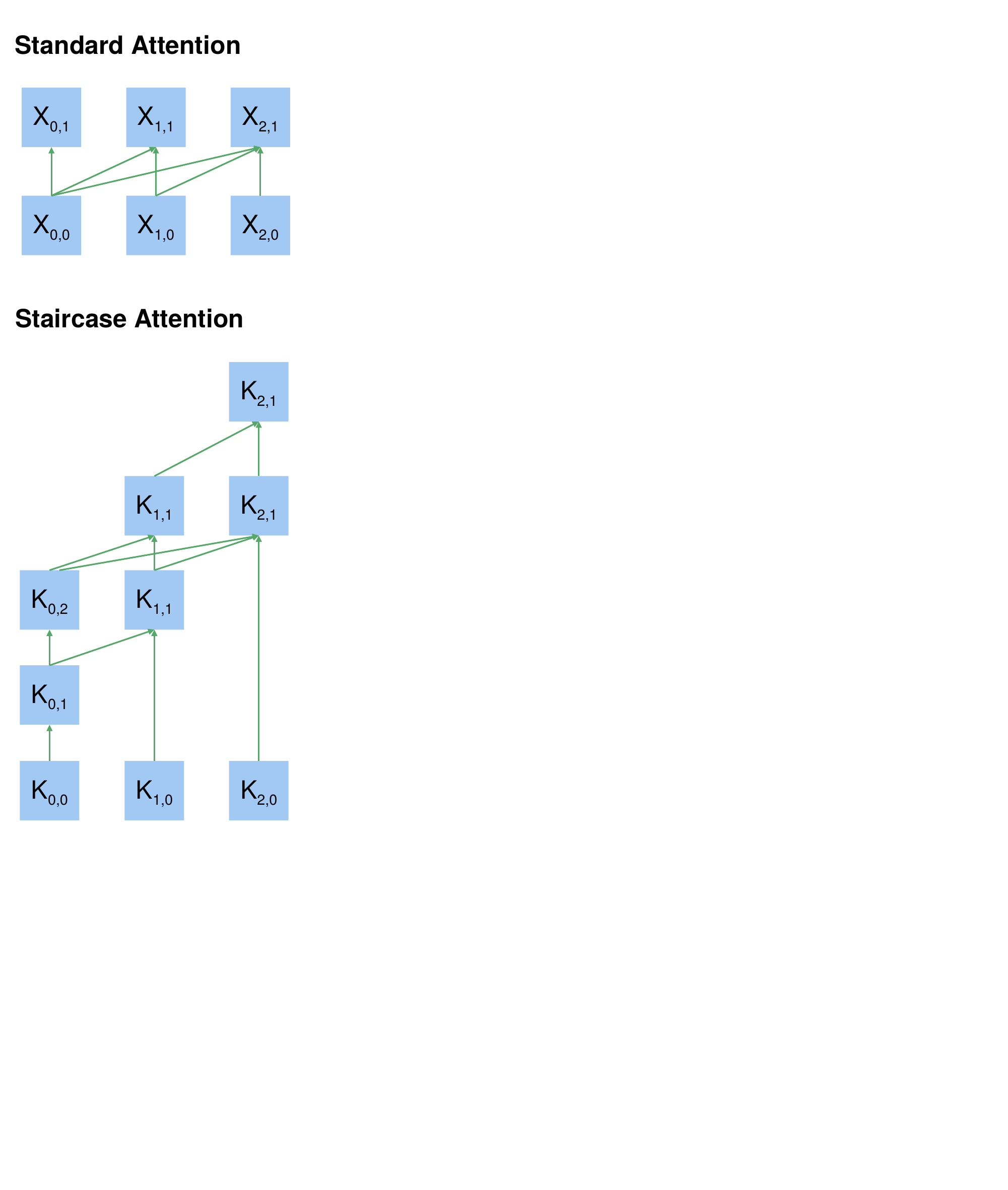

Standard Attention
X0,1
X1,1
X2,1
X0,0
X1,0
X2,0
Staircase Attention
K2,1
K1,1
K2,1
K0,2
K1,1
K0,1
K0,0
K1,0
K2,0